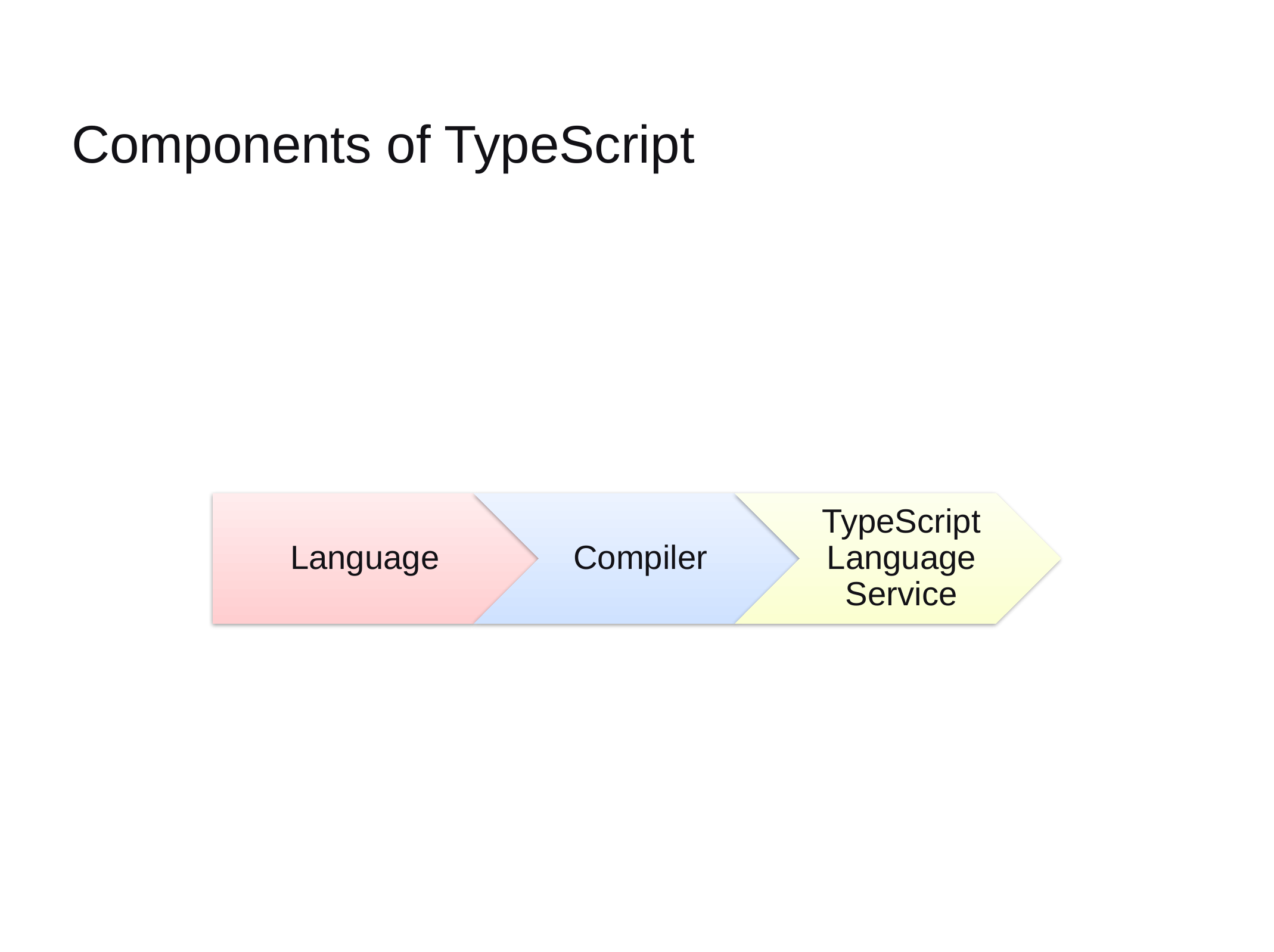

# Components of TypeScript
Language
Compiler
TypeScript Language Service